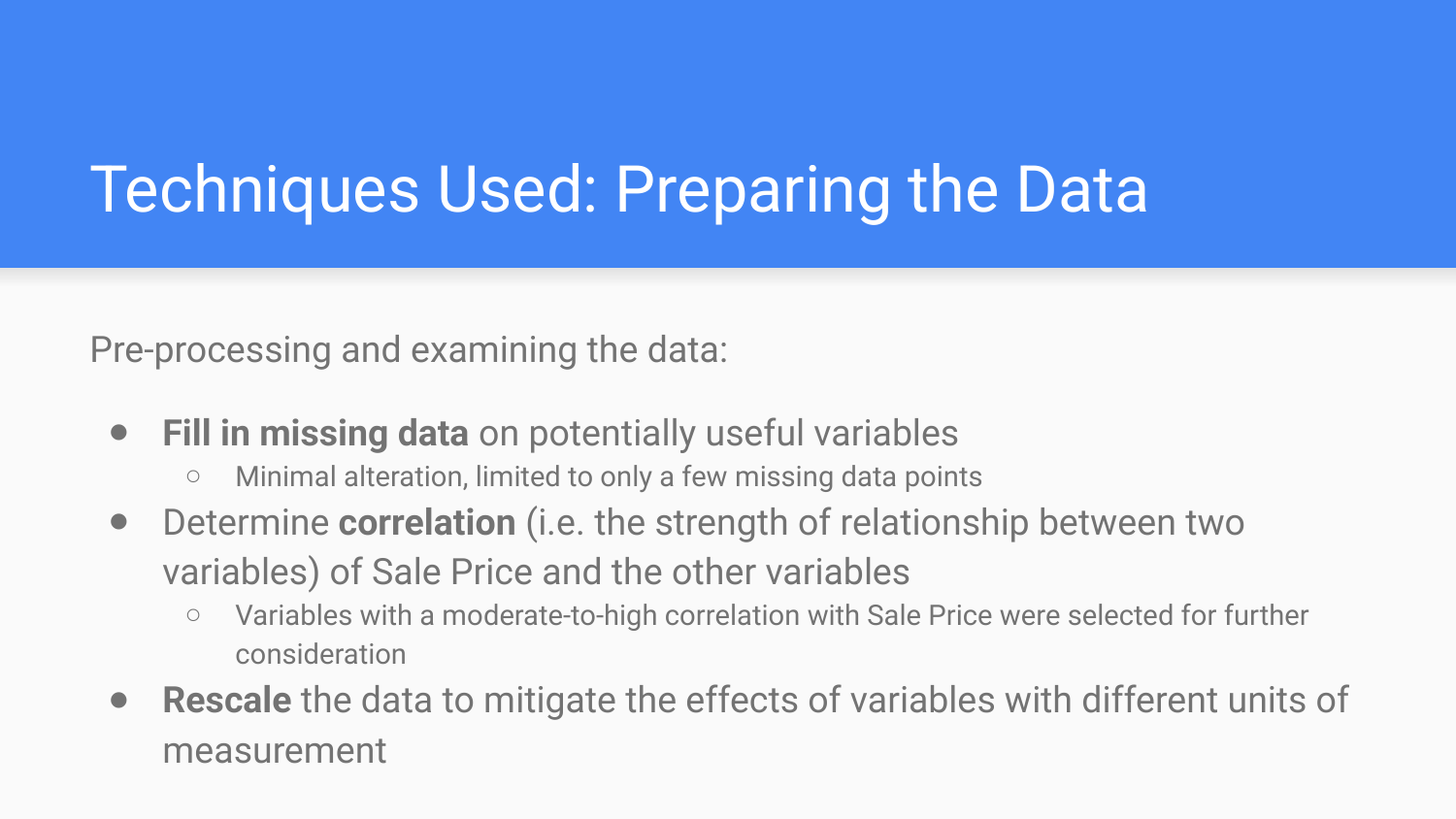

# Techniques Used: Preparing the Data
Pre-processing and examining the data:
Fill in missing data on potentially useful variables
Minimal alteration, limited to only a few missing data points
Determine correlation (i.e. the strength of relationship between two variables) of Sale Price and the other variables
Variables with a moderate-to-high correlation with Sale Price were selected for further consideration
Rescale the data to mitigate the effects of variables with different units of measurement